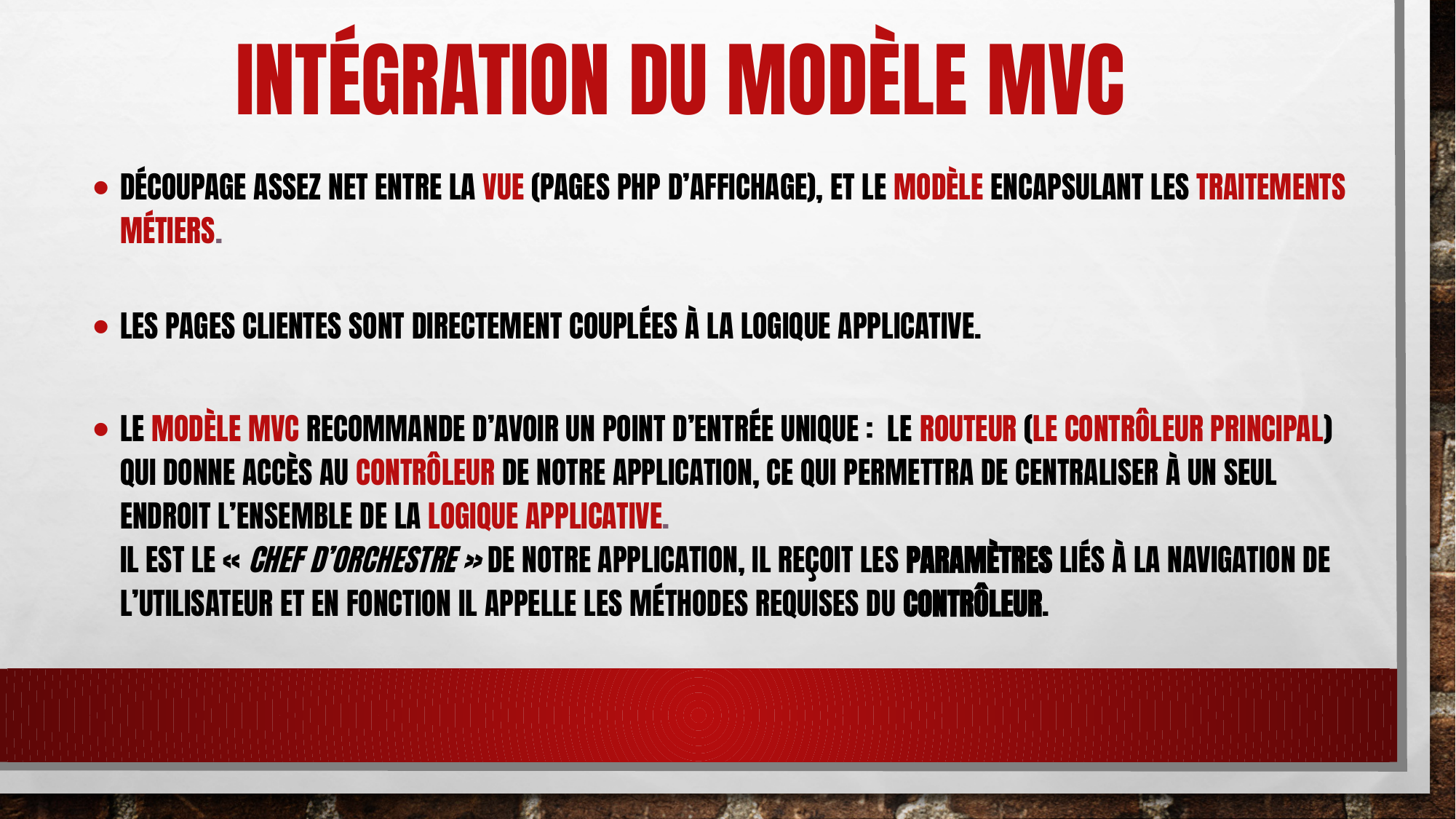

# Intégration du modèle mvc
Découpage assez net entre la vue (pages PHP d’affichage), et le modèle encapsulant les traitements métiers.
Les pages clientes sont directement couplées à la logique applicative.
Le modèle MVC recommande d’avoir un point d’entrée unique :  LE ROUTEUR (Le contrôleur principal) QUI DONNE Accès au contrôleur de notre application, ce qui permettra de centraliser à un seul endroit l’ensemble de la logique applicative.
Il est le « chef d’orchestre » de notre application, il reçoit les paramètres liés à la navigation de l’utilisateur et en fonction il appelle les méthodes requises du contrôleur.